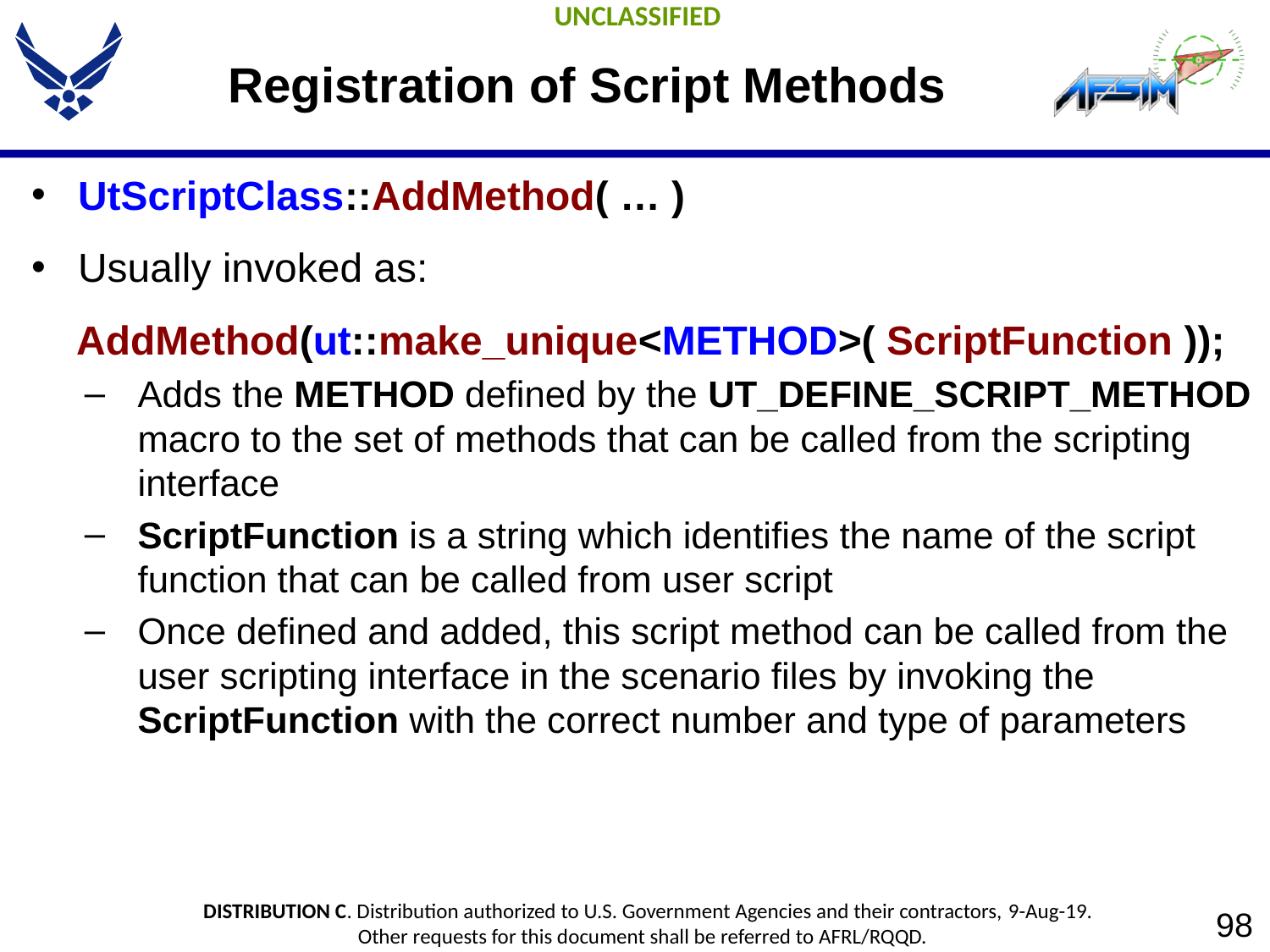

# Registration of Script Methods
 UtScriptClass::AddMethod( … )
 Usually invoked as:
    AddMethod(ut::make_unique<METHOD>( ScriptFunction ));
Adds the METHOD defined by the UT_DEFINE_SCRIPT_METHOD macro to the set of methods that can be called from the scripting interface
ScriptFunction is a string which identifies the name of the script function that can be called from user script
Once defined and added, this script method can be called from the user scripting interface in the scenario files by invoking the ScriptFunction with the correct number and type of parameters